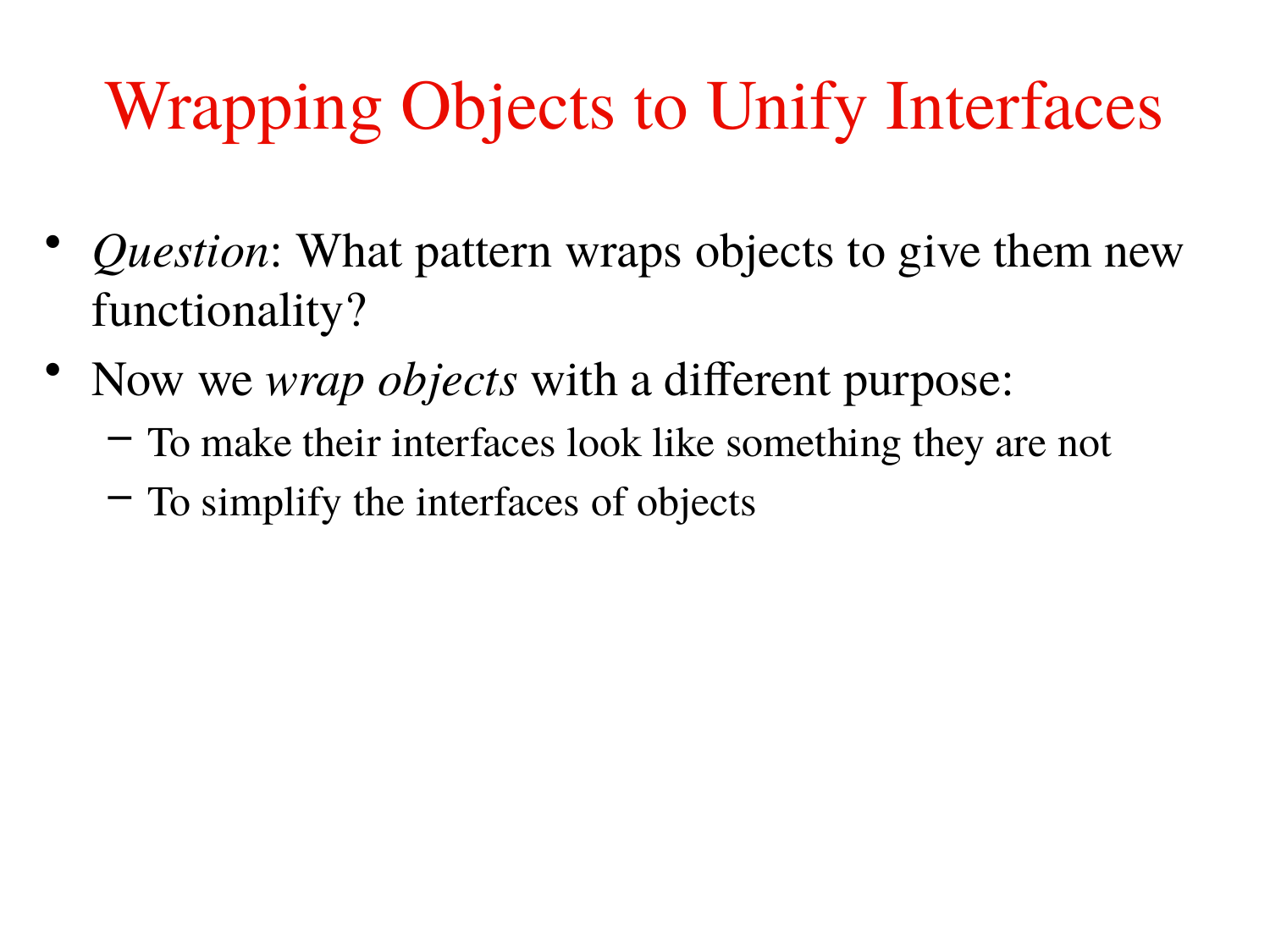

# Wrapping Objects to Unify Interfaces
Question: What pattern wraps objects to give them new functionality?
Now we wrap objects with a different purpose:
To make their interfaces look like something they are not
To simplify the interfaces of objects